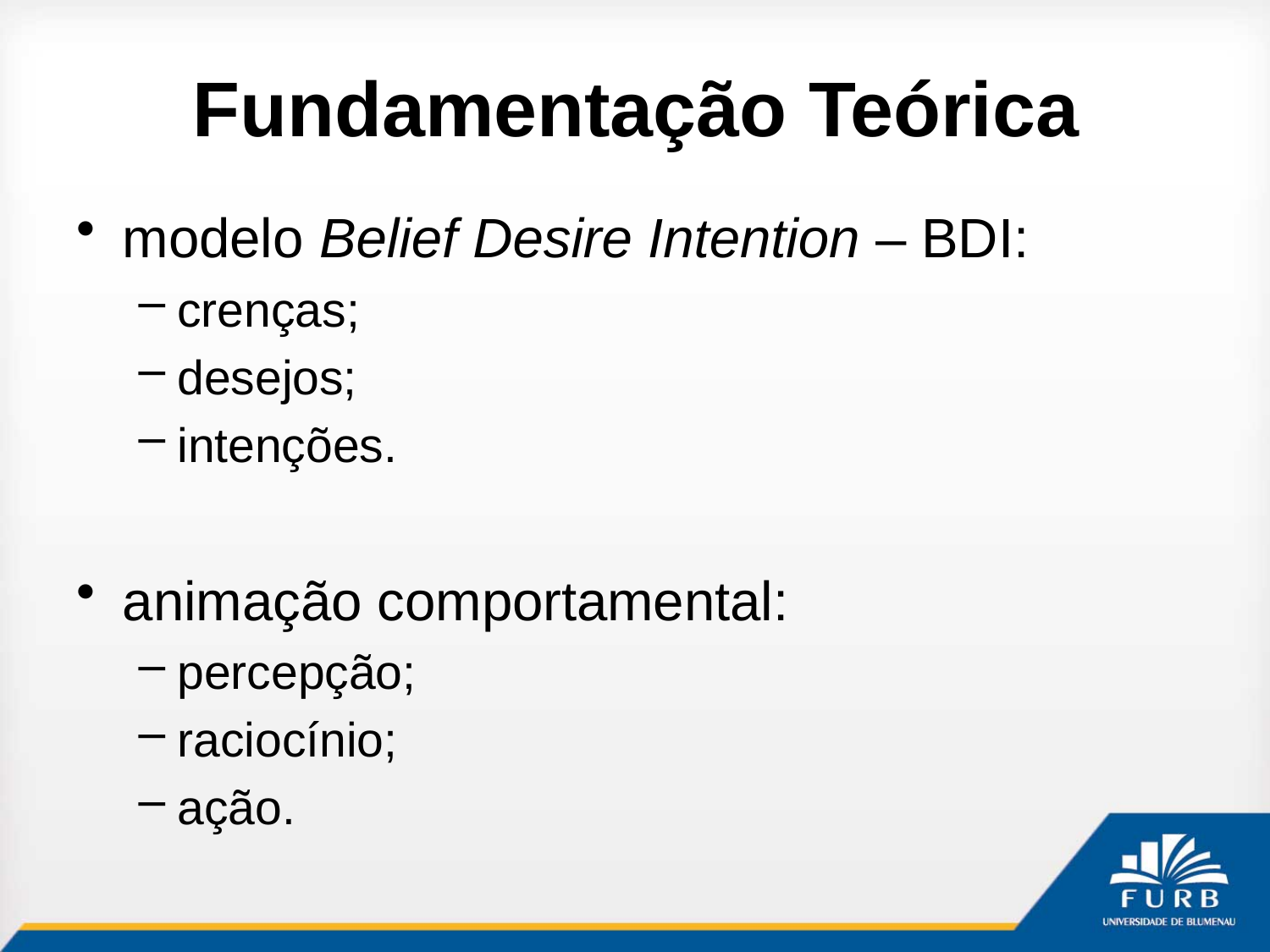

# Fundamentação Teórica
modelo Belief Desire Intention – BDI:
crenças;
desejos;
intenções.

animação comportamental:
percepção;
raciocínio;
ação.